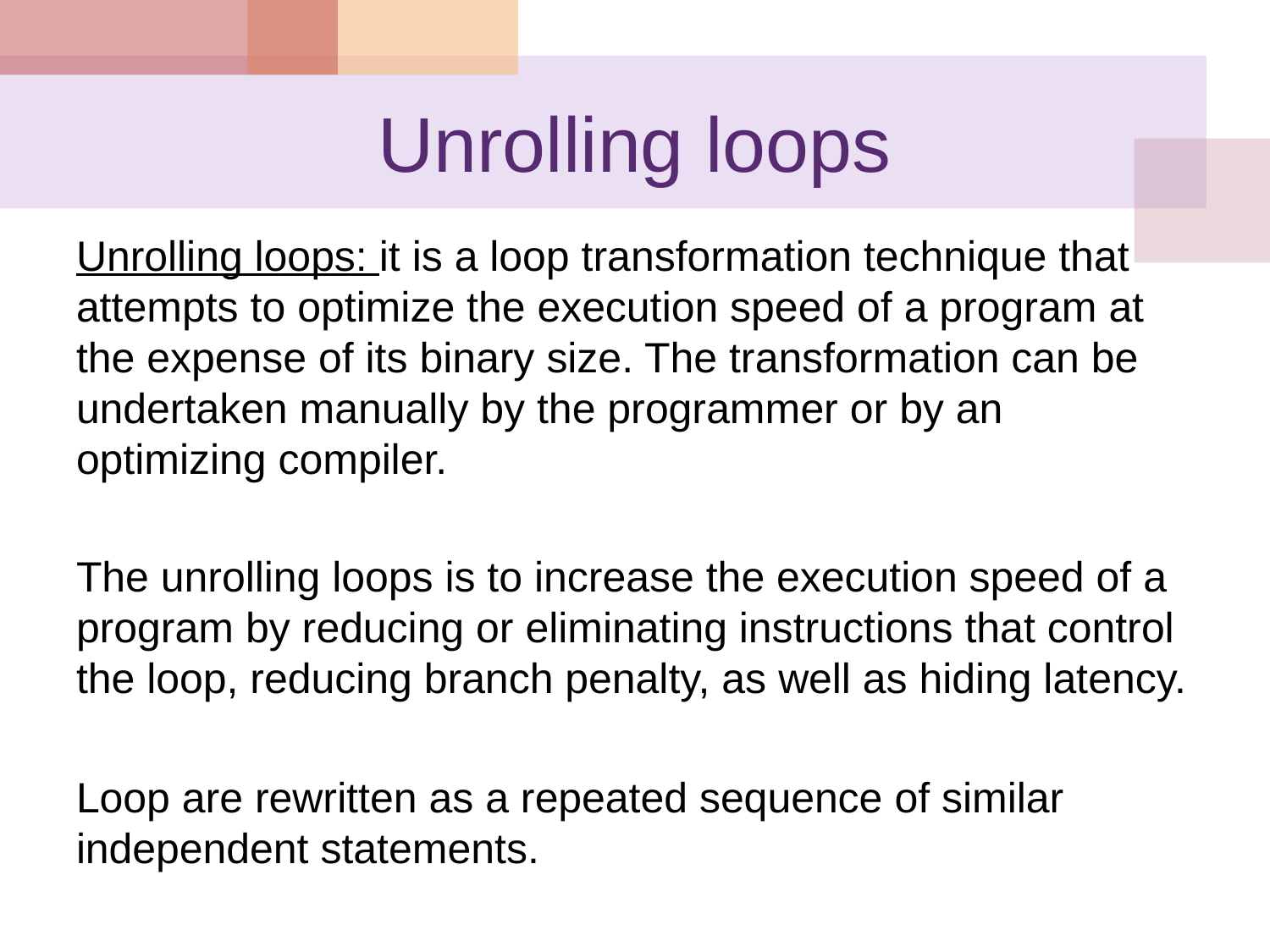

# Unrolling loops
Unrolling loops: it is a loop transformation technique that attempts to optimize the execution speed of a program at the expense of its binary size. The transformation can be undertaken manually by the programmer or by an optimizing compiler.

The unrolling loops is to increase the execution speed of a program by reducing or eliminating instructions that control the loop, reducing branch penalty, as well as hiding latency.

Loop are rewritten as a repeated sequence of similar independent statements.